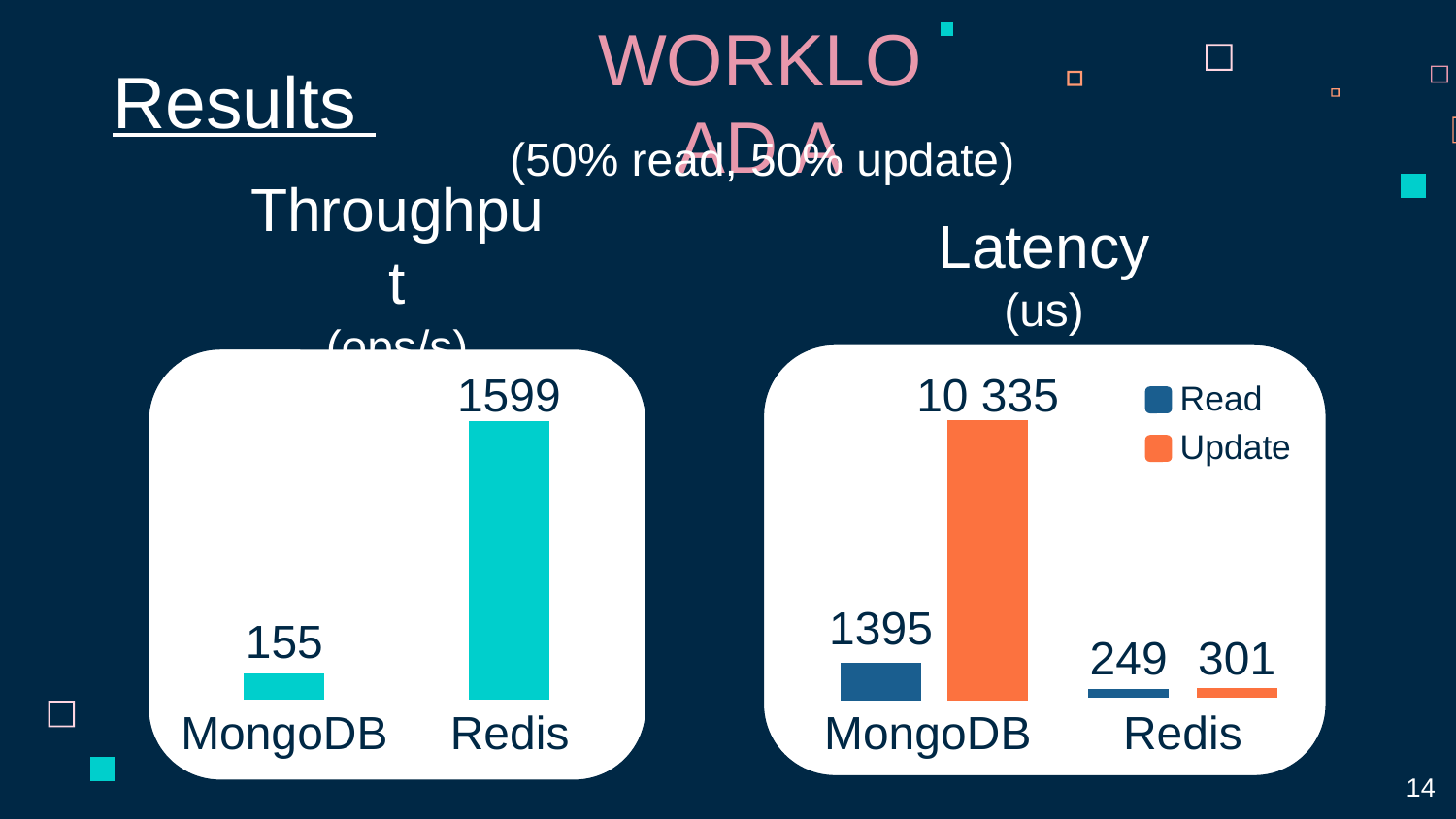

# Results
WORKLOAD A
(50% read, 50% update)
Throughput
(ops/s)
Latency
(us)

1599
10 335
Read

Update

1395
155
249
301

MongoDB
Redis
MongoDB
Redis
14